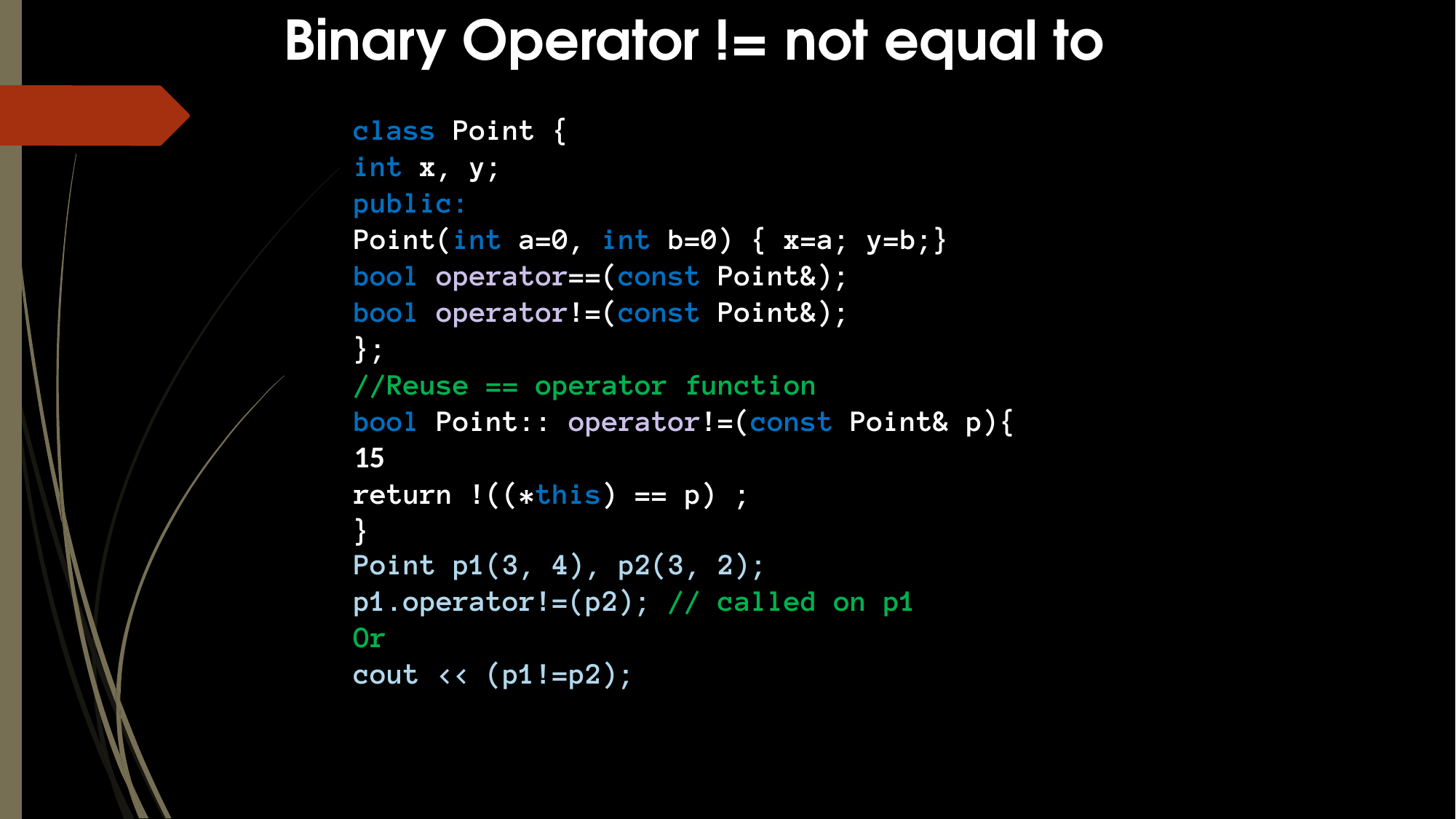

# Binary Operator != not equal to
class Point {
int x, y;
public:
Point(int a=0, int b=0) { x=a; y=b;}
bool operator==(const Point&);
bool operator!=(const Point&);
};
//Reuse == operator function
bool Point:: operator!=(const Point& p){
15
return !((*this) == p) ;
}
Point p1(3, 4), p2(3, 2);
p1.operator!=(p2); // called on p1
Or
cout << (p1!=p2);